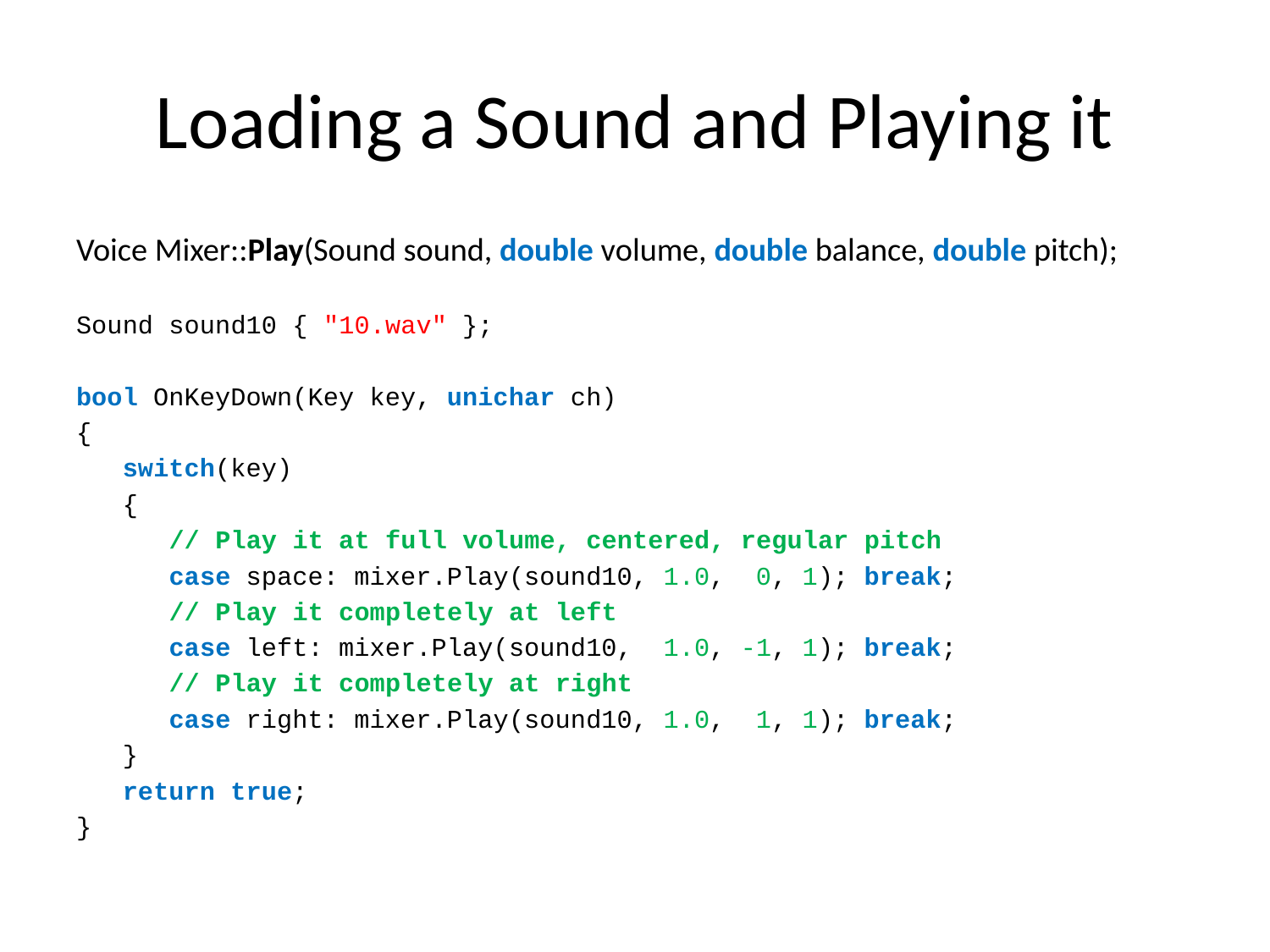

# Loading a Sound and Playing it
Voice Mixer::Play(Sound sound, double volume, double balance, double pitch);

Sound sound10 { "10.wav" };

bool OnKeyDown(Key key, unichar ch)
{
   switch(key)
   {
      // Play it at full volume, centered, regular pitch
      case space: mixer.Play(sound10, 1.0,  0, 1); break;
      // Play it completely at left
      case left: mixer.Play(sound10,  1.0, -1, 1); break;
      // Play it completely at right
      case right: mixer.Play(sound10, 1.0,  1, 1); break;
   }
   return true;
}